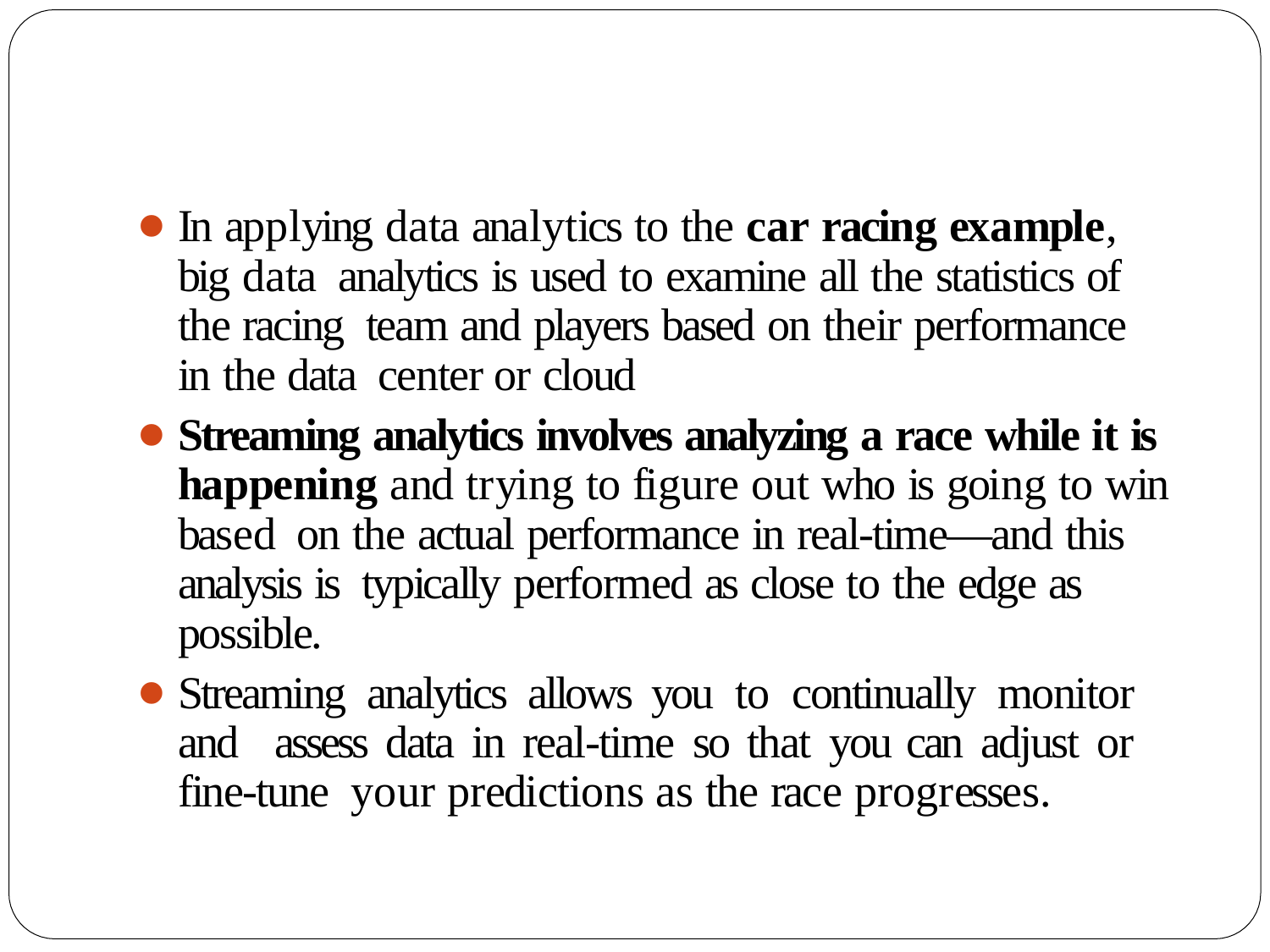

In applying data analytics to the car racing example, big data  analytics is used to examine all the statistics of the racing  team and players based on their performance in the data  center or cloud
Streaming analytics involves analyzing a race while it is  happening and trying to figure out who is going to win based  on the actual performance in real-time—and this analysis is  typically performed as close to the edge as possible.
Streaming analytics allows you to continually monitor and  assess data in real-time so that you can adjust or fine-tune  your predictions as the race progresses.